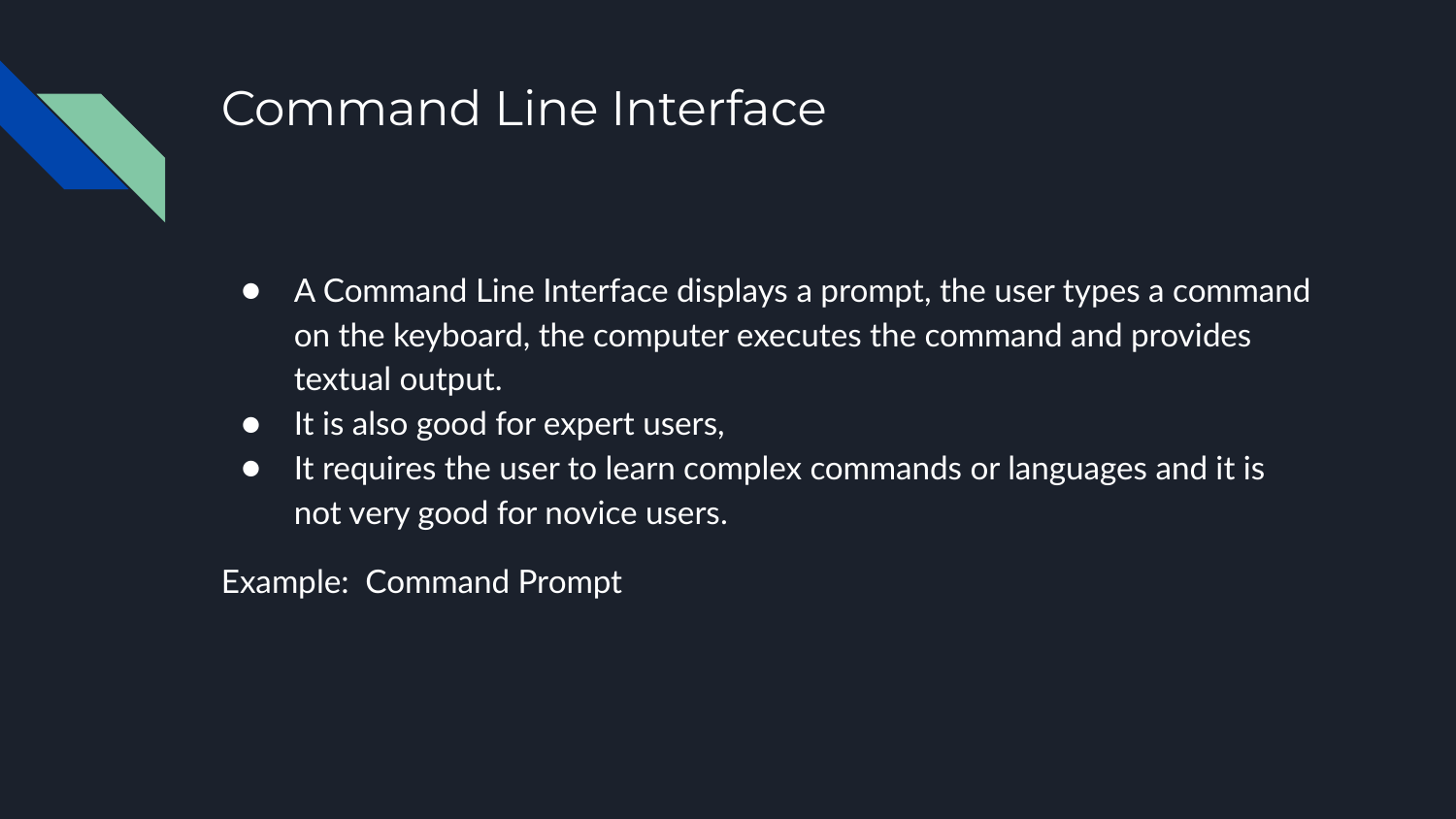

# Command Line Interface
A Command Line Interface displays a prompt, the user types a command on the keyboard, the computer executes the command and provides textual output.
It is also good for expert users,
It requires the user to learn complex commands or languages and it is not very good for novice users.
Example:  Command Prompt